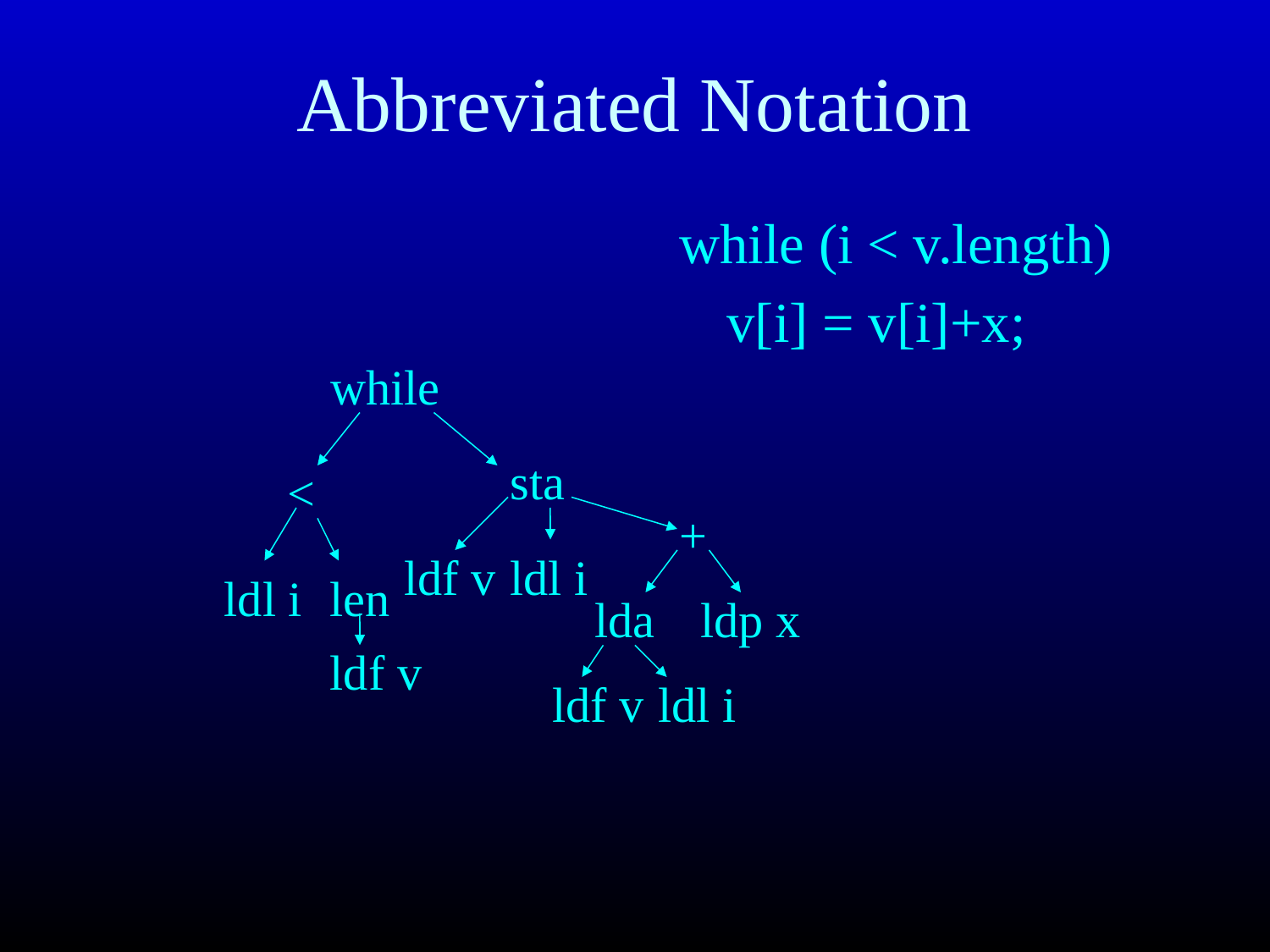

# Abbreviated Notation
while (i < v.length)
	v[i] = v[i]+x;
while

sta
<

+

ldf v
ldl i

ldl i
len
lda
ldp x

ldf v

ldf v
ldl i